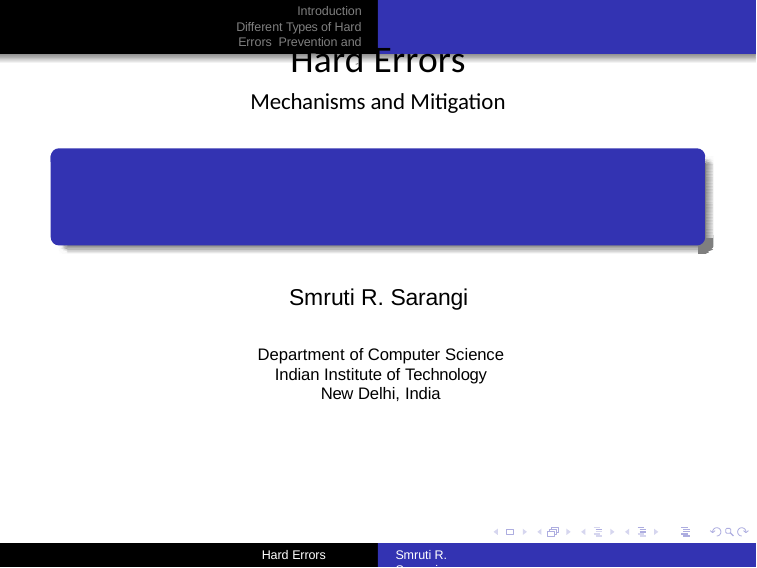

Introduction  Different Types of Hard Errors  Prevention and Recovery
# Hard Errors
Mechanisms and Mitigation

Smruti R. Sarangi

Department of Computer Science  Indian Institute of Technology  New Delhi, India

Hard Errors
Smruti R. Sarangi